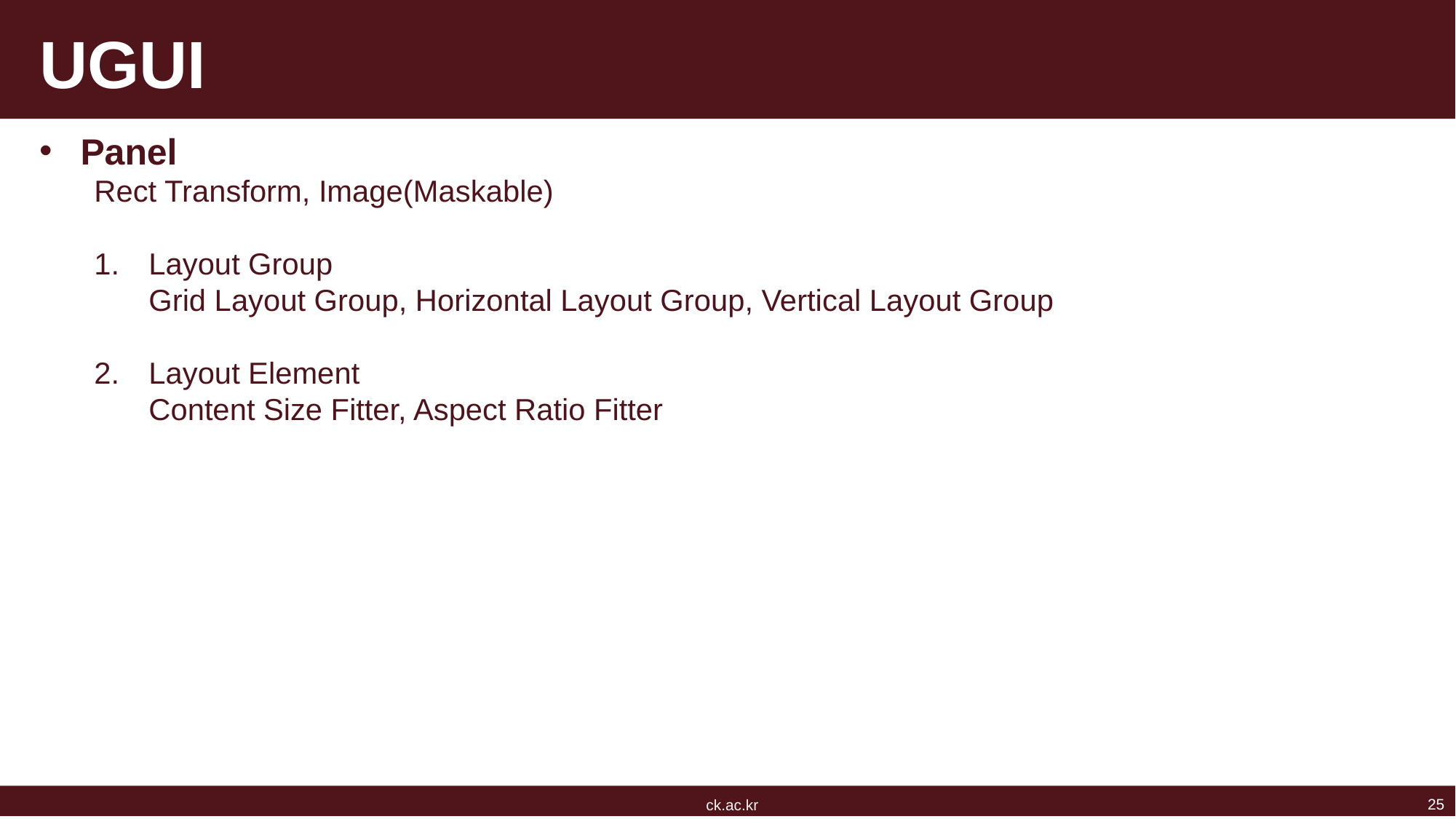

# UGUI
Panel
Rect Transform, Image(Maskable)

Layout Group
Grid Layout Group, Horizontal Layout Group, Vertical Layout Group

Layout Element
Content Size Fitter, Aspect Ratio Fitter
25
ck.ac.kr